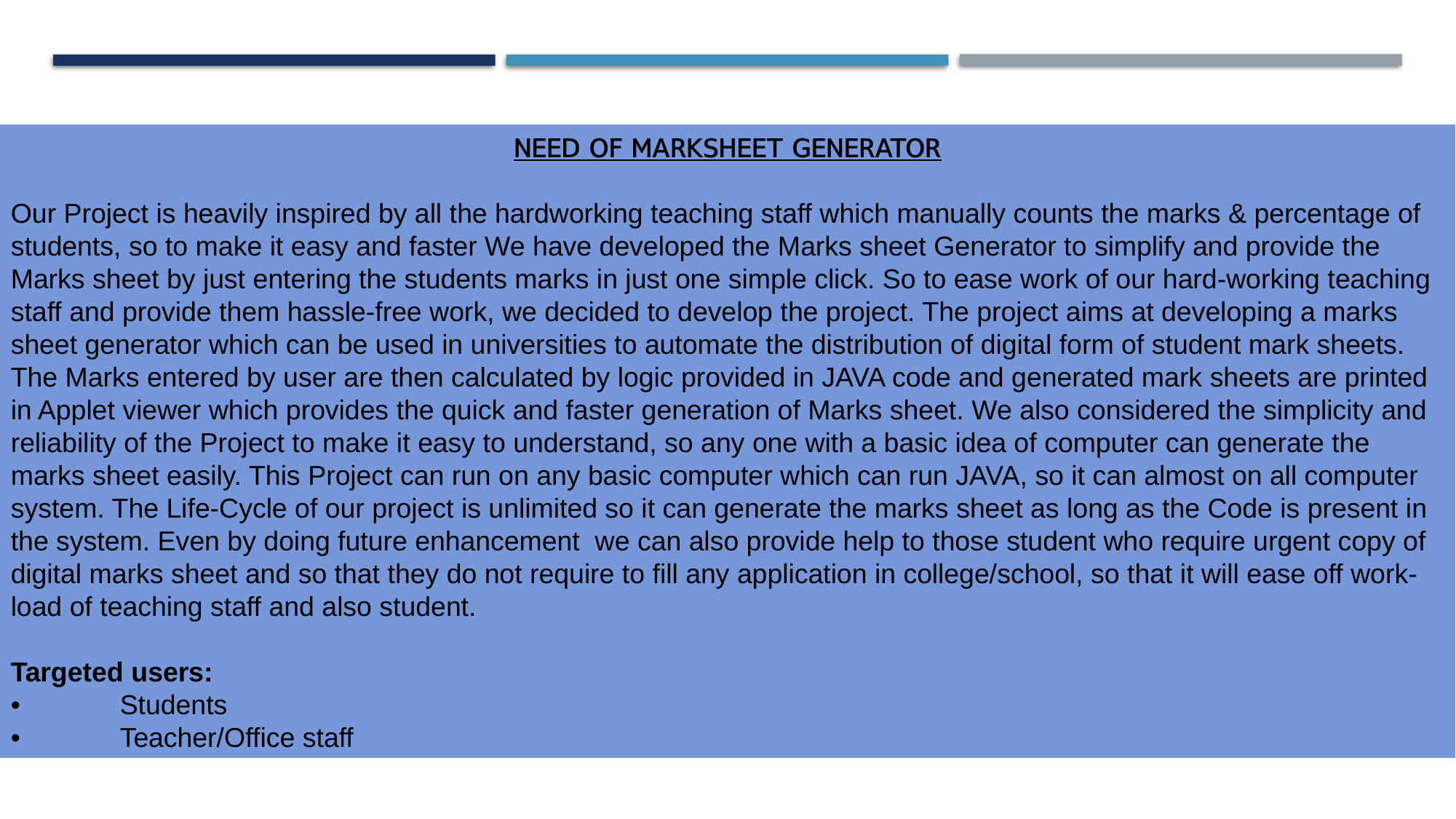

NEED OF MARKSHEET GENERATOR

Our Project is heavily inspired by all the hardworking teaching staff which manually counts the marks & percentage of students, so to make it easy and faster We have developed the Marks sheet Generator to simplify and provide the Marks sheet by just entering the students marks in just one simple click. So to ease work of our hard-working teaching staff and provide them hassle-free work, we decided to develop the project. The project aims at developing a marks sheet generator which can be used in universities to automate the distribution of digital form of student mark sheets. The Marks entered by user are then calculated by logic provided in JAVA code and generated mark sheets are printed in Applet viewer which provides the quick and faster generation of Marks sheet. We also considered the simplicity and reliability of the Project to make it easy to understand, so any one with a basic idea of computer can generate the marks sheet easily. This Project can run on any basic computer which can run JAVA, so it can almost on all computer system. The Life-Cycle of our project is unlimited so it can generate the marks sheet as long as the Code is present in the system. Even by doing future enhancement  we can also provide help to those student who require urgent copy of digital marks sheet and so that they do not require to fill any application in college/school, so that it will ease off work-load of teaching staff and also student.

Targeted users:
•	Students
•	Teacher/Office staff